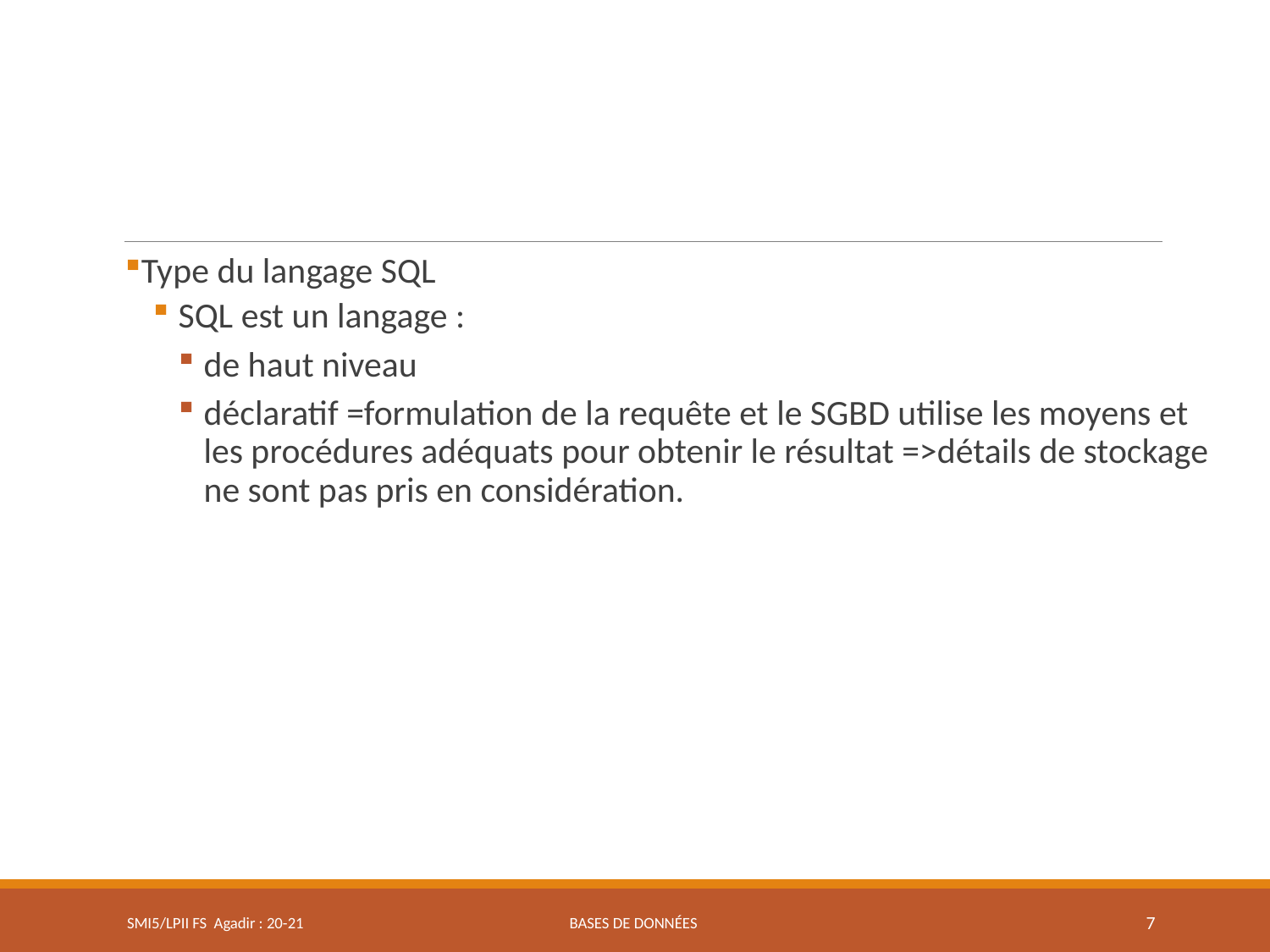

Type du langage SQL
SQL est un langage :
de haut niveau
déclaratif =formulation de la requête et le SGBD utilise les moyens et les procédures adéquats pour obtenir le résultat =>détails de stockage ne sont pas pris en considération.

SMI5/LPII FS  Agadir : 20-21
Bases de données
7